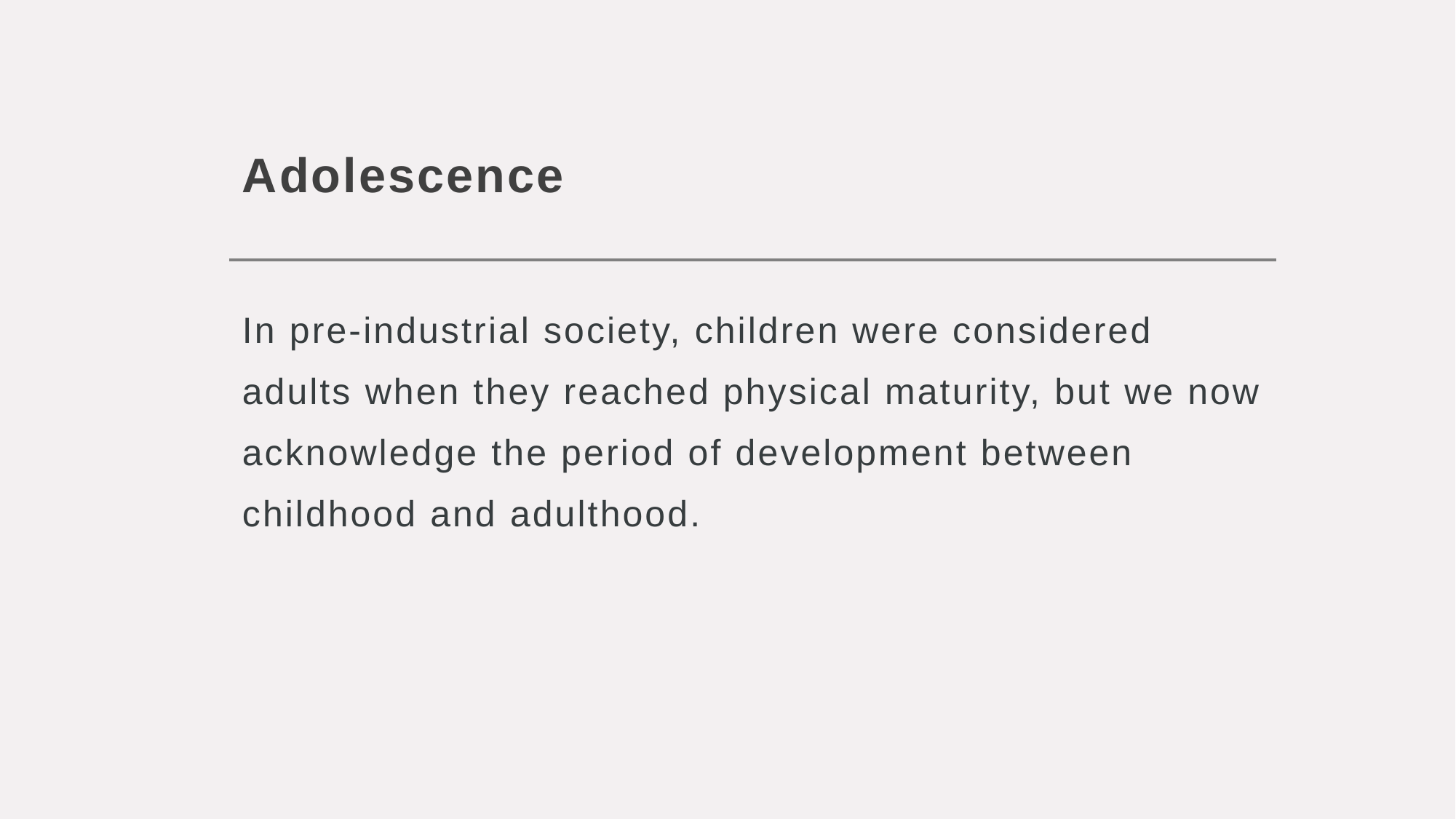

# Adolescence
In pre-industrial society, children were considered adults when they reached physical maturity, but we now acknowledge the period of development between childhood and adulthood.